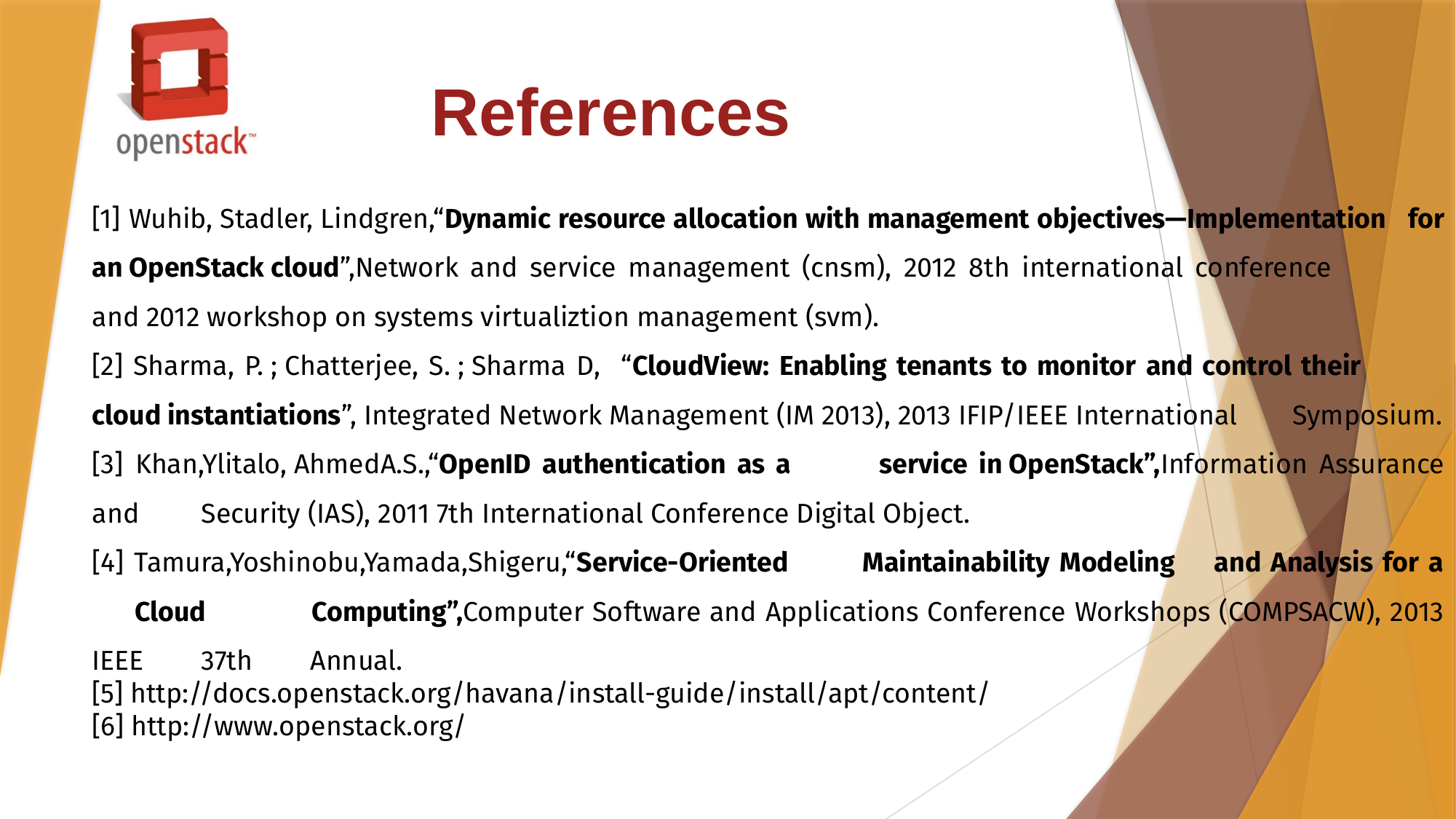

References
[1] Wuhib, Stadler, Lindgren,“Dynamic resource allocation with management objectives—Implementation 	for an OpenStack cloud”,Network and service management (cnsm), 2012 8th international conference 	and 2012 workshop on systems virtualiztion management (svm).
[2] Sharma, P. ; Chatterjee, S. ; Sharma D,  “CloudView: Enabling tenants to monitor and control their 	cloud instantiations”, Integrated Network Management (IM 2013), 2013 IFIP/IEEE International 	Symposium.
[3] Khan,Ylitalo, AhmedA.S.,“OpenID authentication as a 	service in OpenStack”,Information Assurance and 	Security (IAS), 2011 7th International Conference Digital Object.
[4] Tamura,Yoshinobu,Yamada,Shigeru,“Service-Oriented 	Maintainability Modeling    and Analysis for a 	Cloud 	Computing”,Computer Software and Applications Conference Workshops (COMPSACW), 2013 IEEE 	37th 	Annual.
[5] http://docs.openstack.org/havana/install-guide/install/apt/content/
[6] http://www.openstack.org/